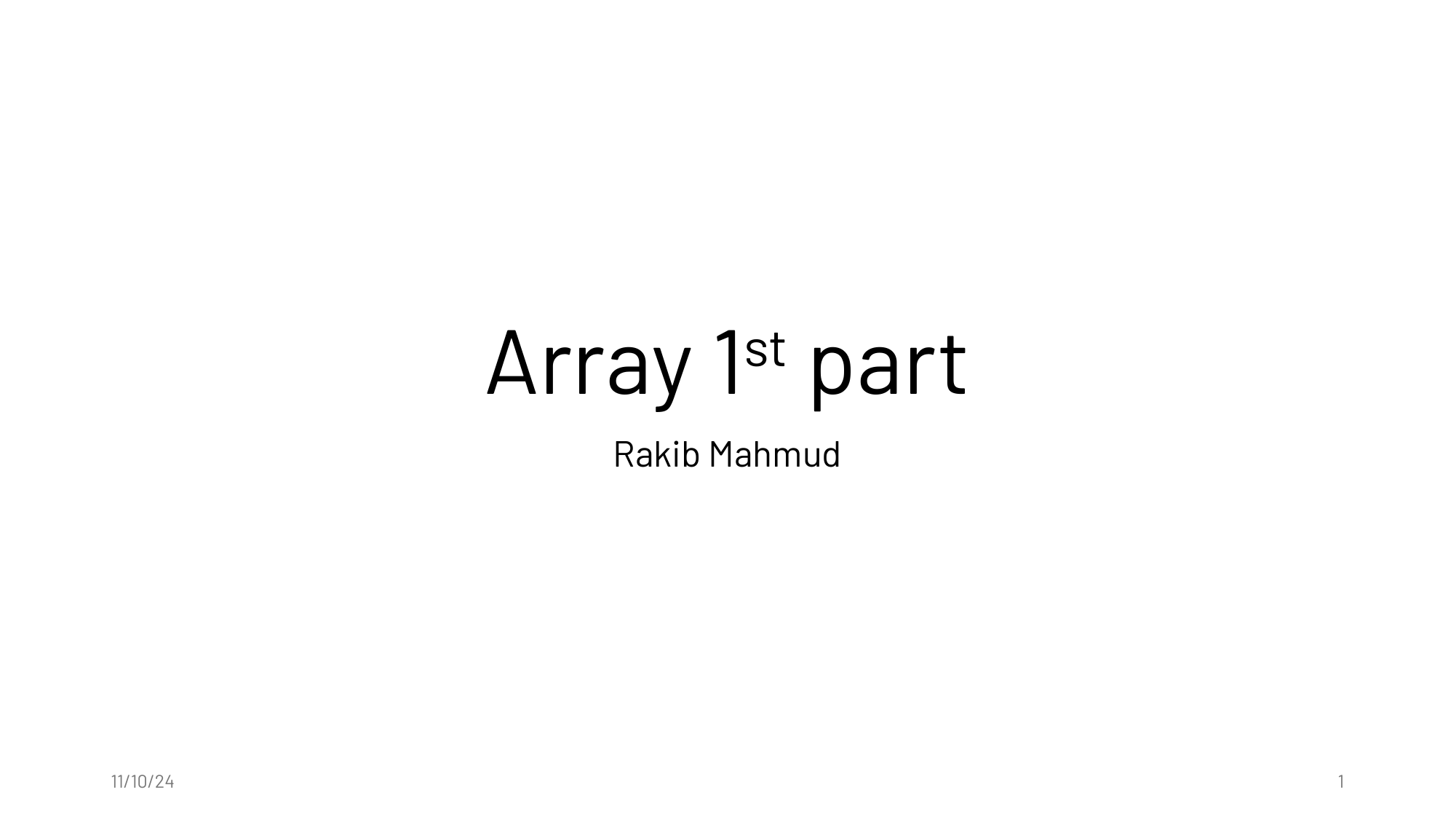

# Array 1st part
Rakib Mahmud
11/10/24
1